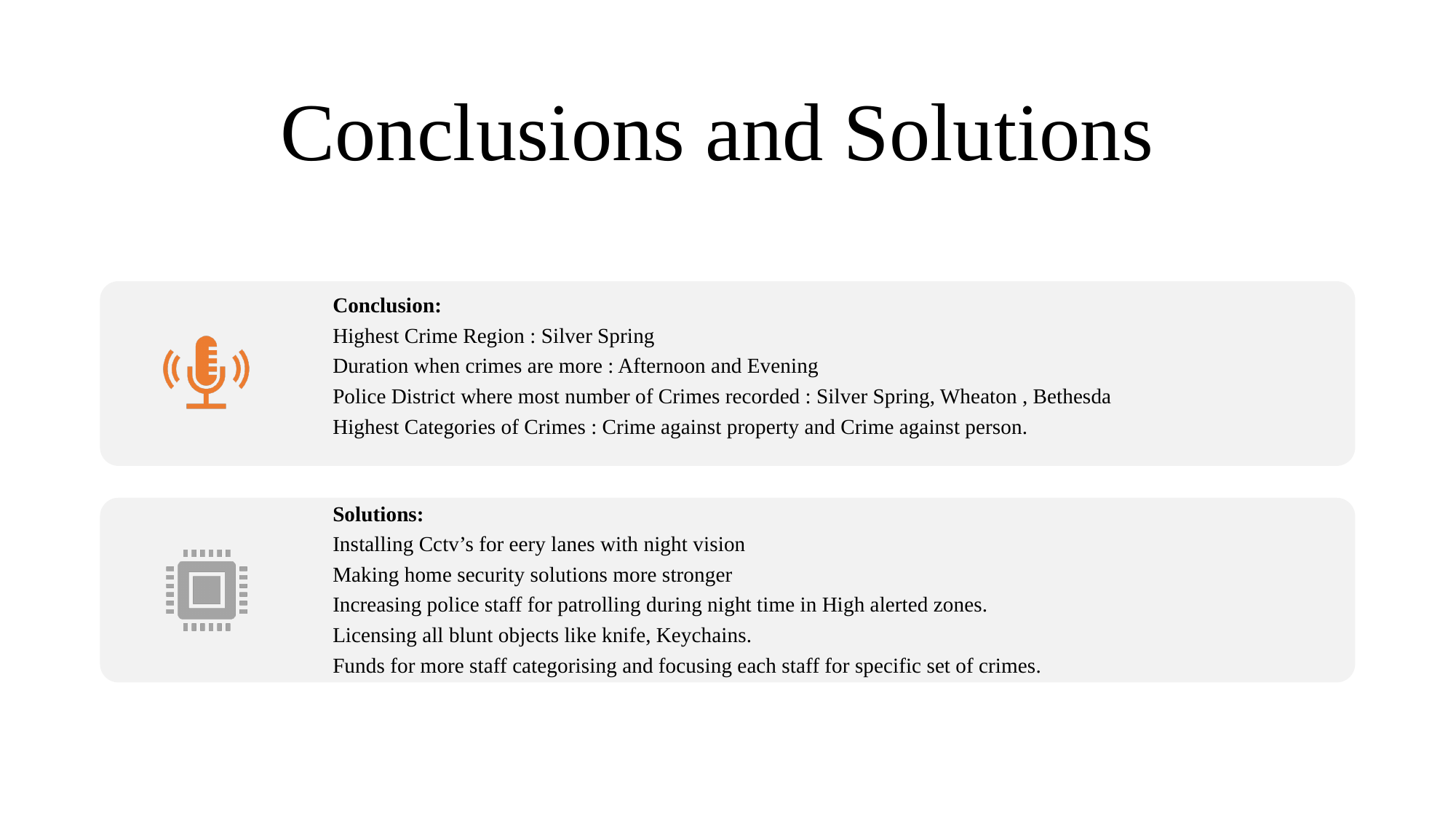

# Conclusions and Solutions
Conclusion:
Highest Crime Region : Silver Spring
Duration when crimes are more : Afternoon and Evening
Police District where most number of Crimes recorded : Silver Spring, Wheaton , Bethesda
Highest Categories of Crimes : Crime against property and Crime against person.
Solutions:
Installing Cctv’s for eery lanes with night vision
Making home security solutions more stronger
Increasing police staff for patrolling during night time in High alerted zones.
Licensing all blunt objects like knife, Keychains.
Funds for more staff categorising and focusing each staff for specific set of crimes.